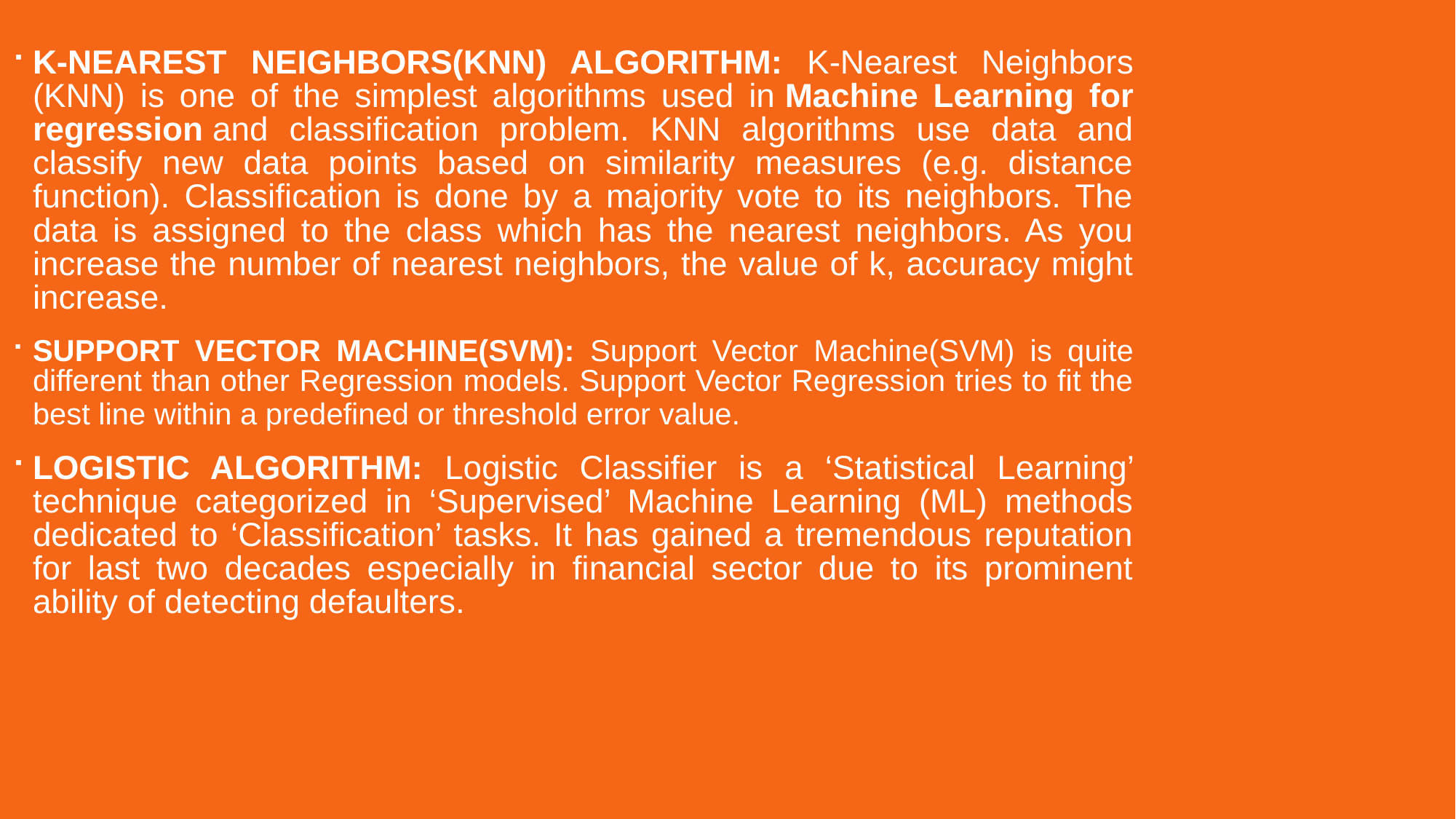

K-NEAREST NEIGHBORS(KNN) ALGORITHM: K-Nearest Neighbors (KNN) is one of the simplest algorithms used in Machine Learning for regression and classification problem. KNN algorithms use data and classify new data points based on similarity measures (e.g. distance function). Classification is done by a majority vote to its neighbors. The data is assigned to the class which has the nearest neighbors. As you increase the number of nearest neighbors, the value of k, accuracy might increase.
SUPPORT VECTOR MACHINE(SVM): Support Vector Machine(SVM) is quite different than other Regression models. Support Vector Regression tries to fit the best line within a predefined or threshold error value.
LOGISTIC ALGORITHM: Logistic Classifier is a ‘Statistical Learning’ technique categorized in ‘Supervised’ Machine Learning (ML) methods dedicated to ‘Classification’ tasks. It has gained a tremendous reputation for last two decades especially in financial sector due to its prominent ability of detecting defaulters.